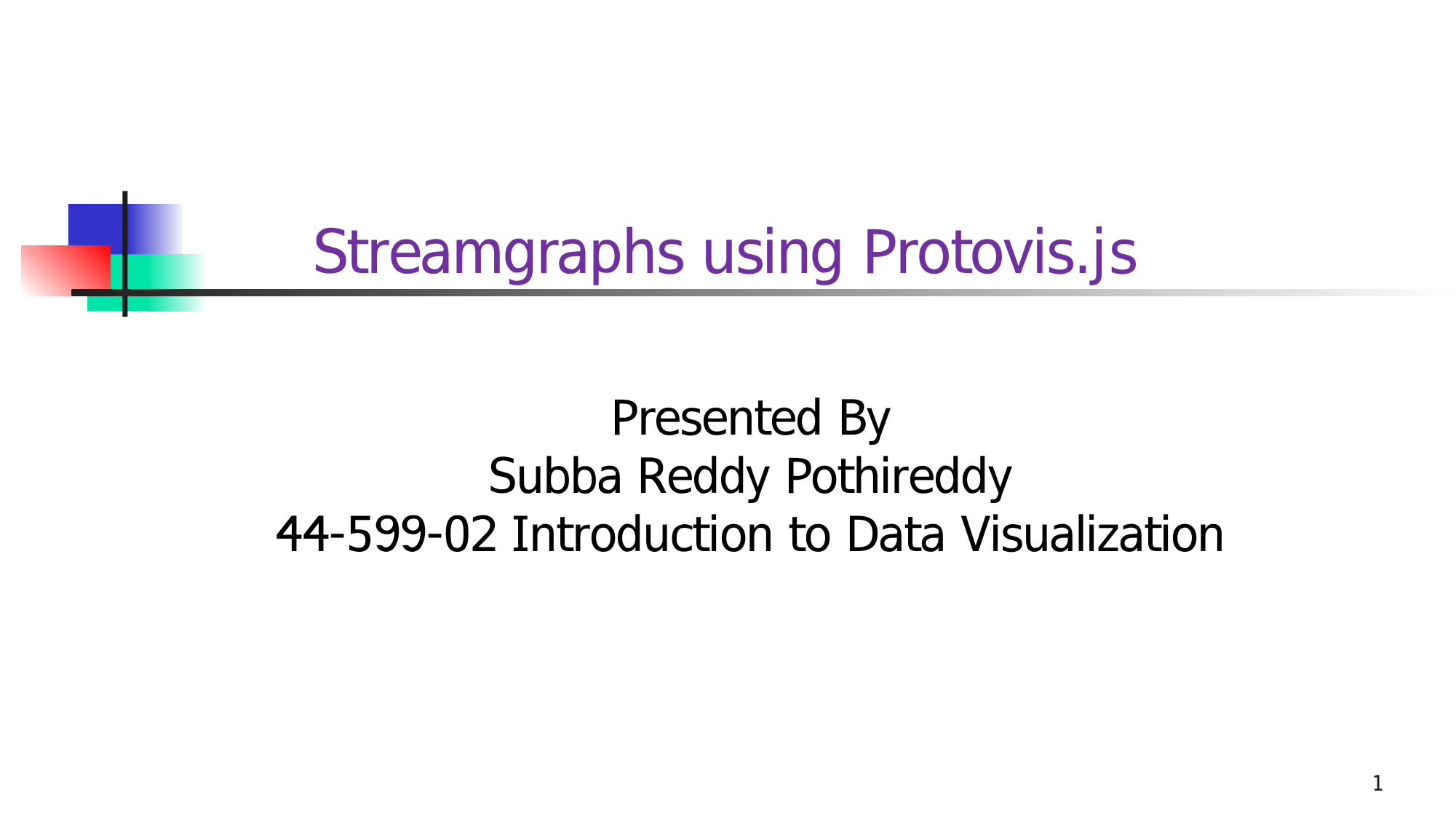

# Streamgraphs using Protovis.js
Presented By
Subba Reddy Pothireddy
44-599-02 Introduction to Data Visualization
1